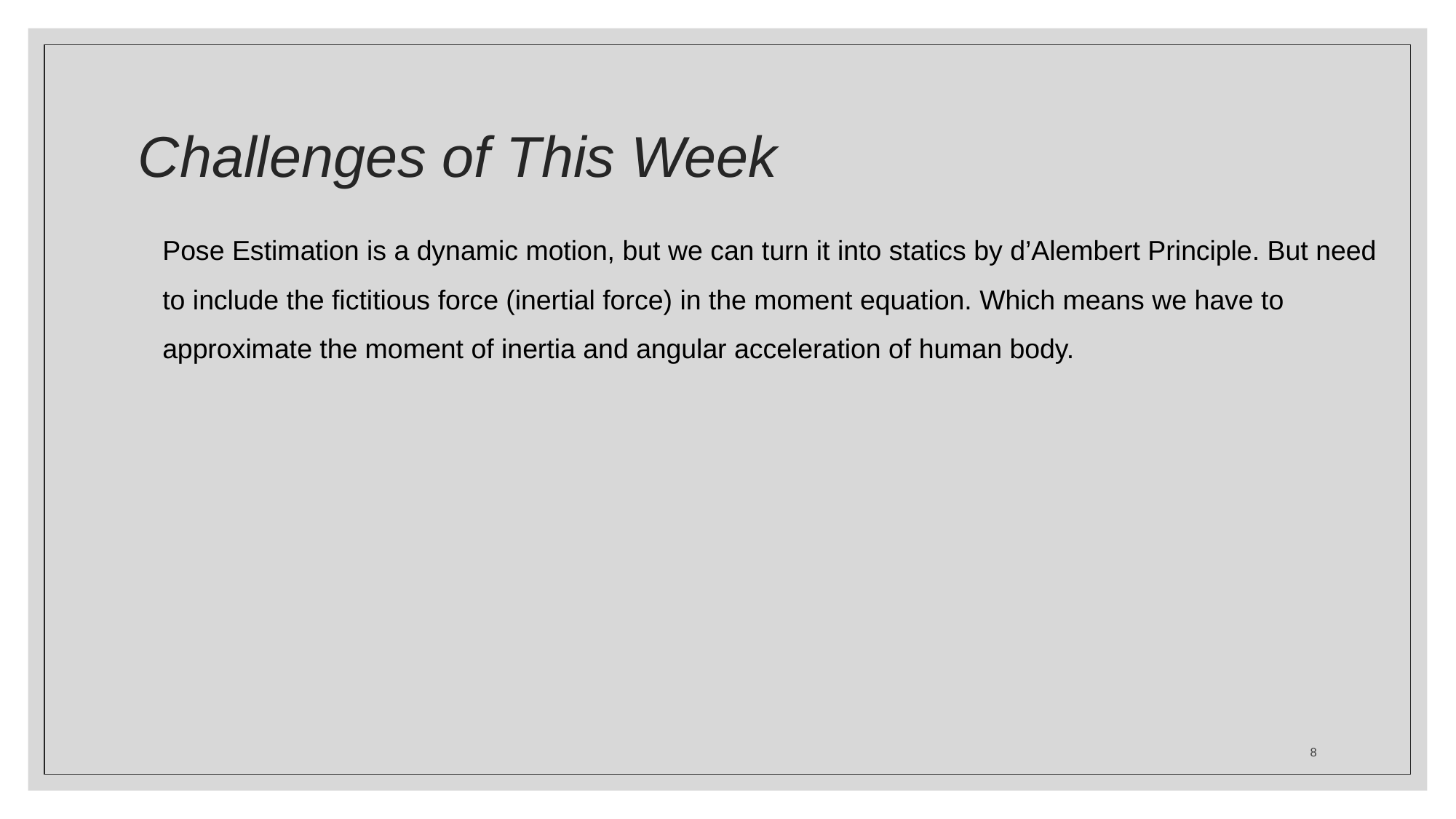

# Challenges of This Week
Pose Estimation is a dynamic motion, but we can turn it into statics by d’Alembert Principle. But need to include the fictitious force (inertial force) in the moment equation. Which means we have to approximate the moment of inertia and angular acceleration of human body.
8